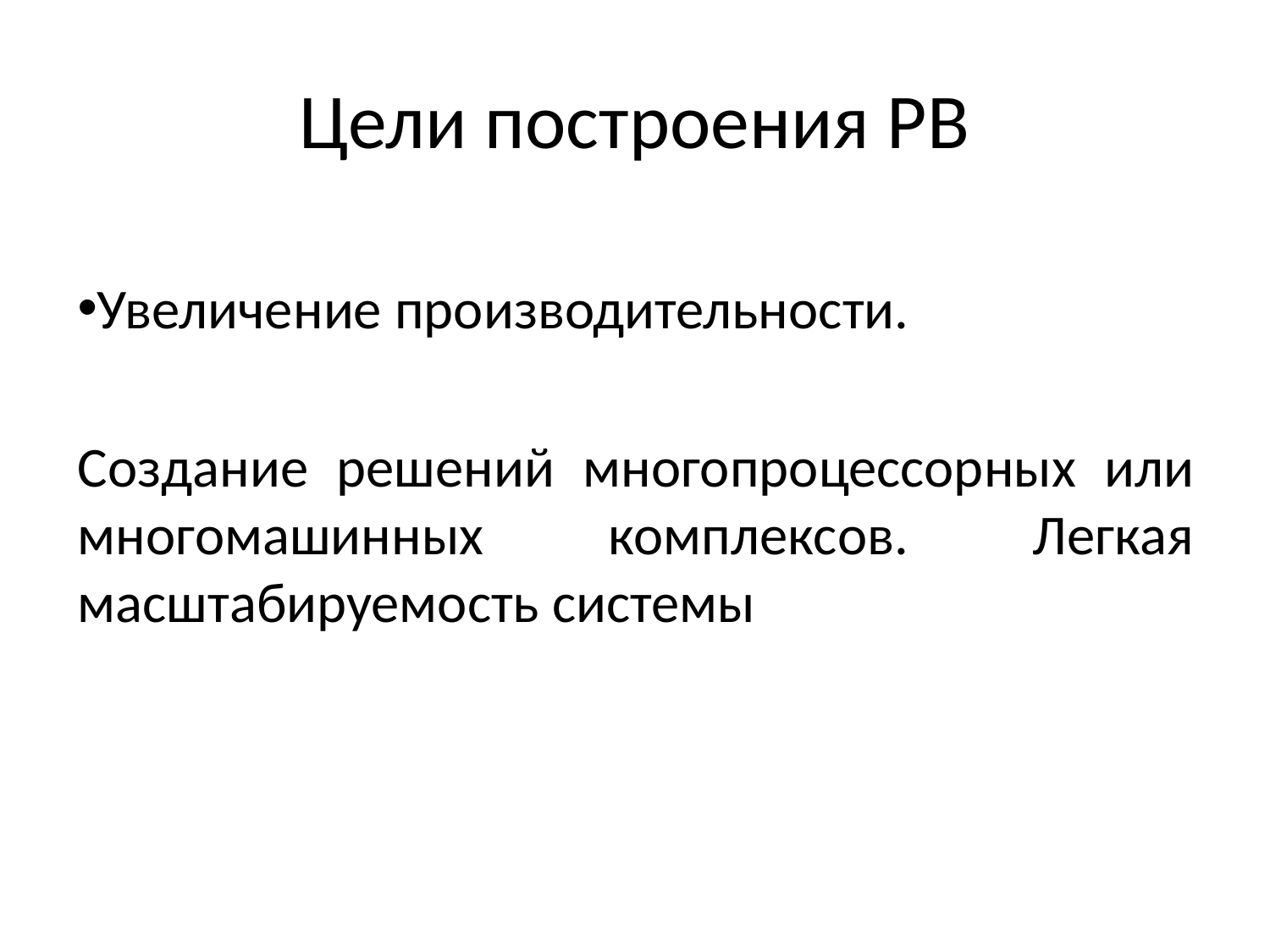

# Цели построения РВ
Увеличение производительности.

Создание решений многопроцессорных или многомашинных комплексов. Легкая масштабируемость системы